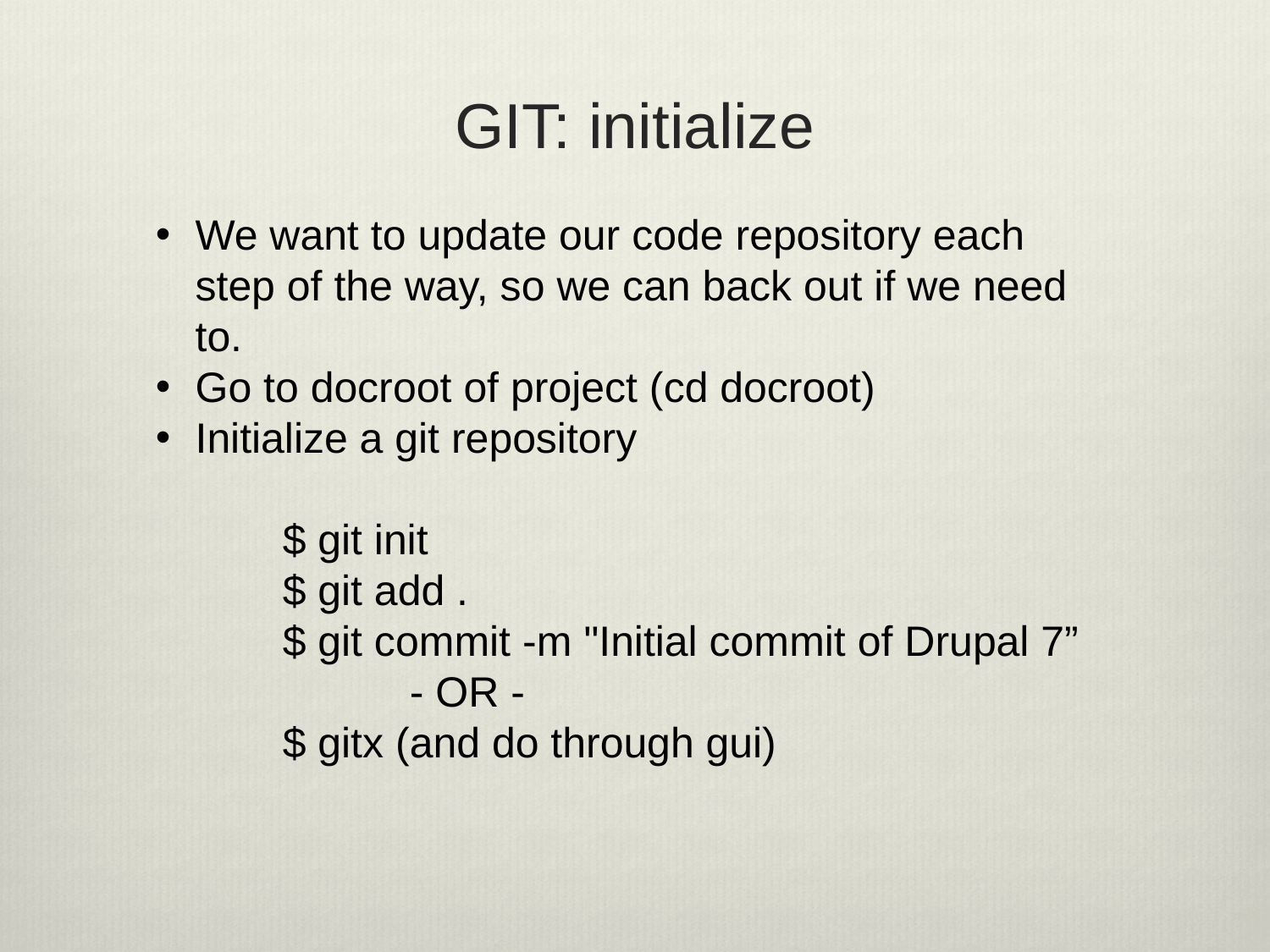

# GIT: initialize
We want to update our code repository each step of the way, so we can back out if we need to.
Go to docroot of project (cd docroot)
Initialize a git repository

	$ git init
	$ git add .
	$ git commit -m "Initial commit of Drupal 7”
		- OR -
	$ gitx (and do through gui)